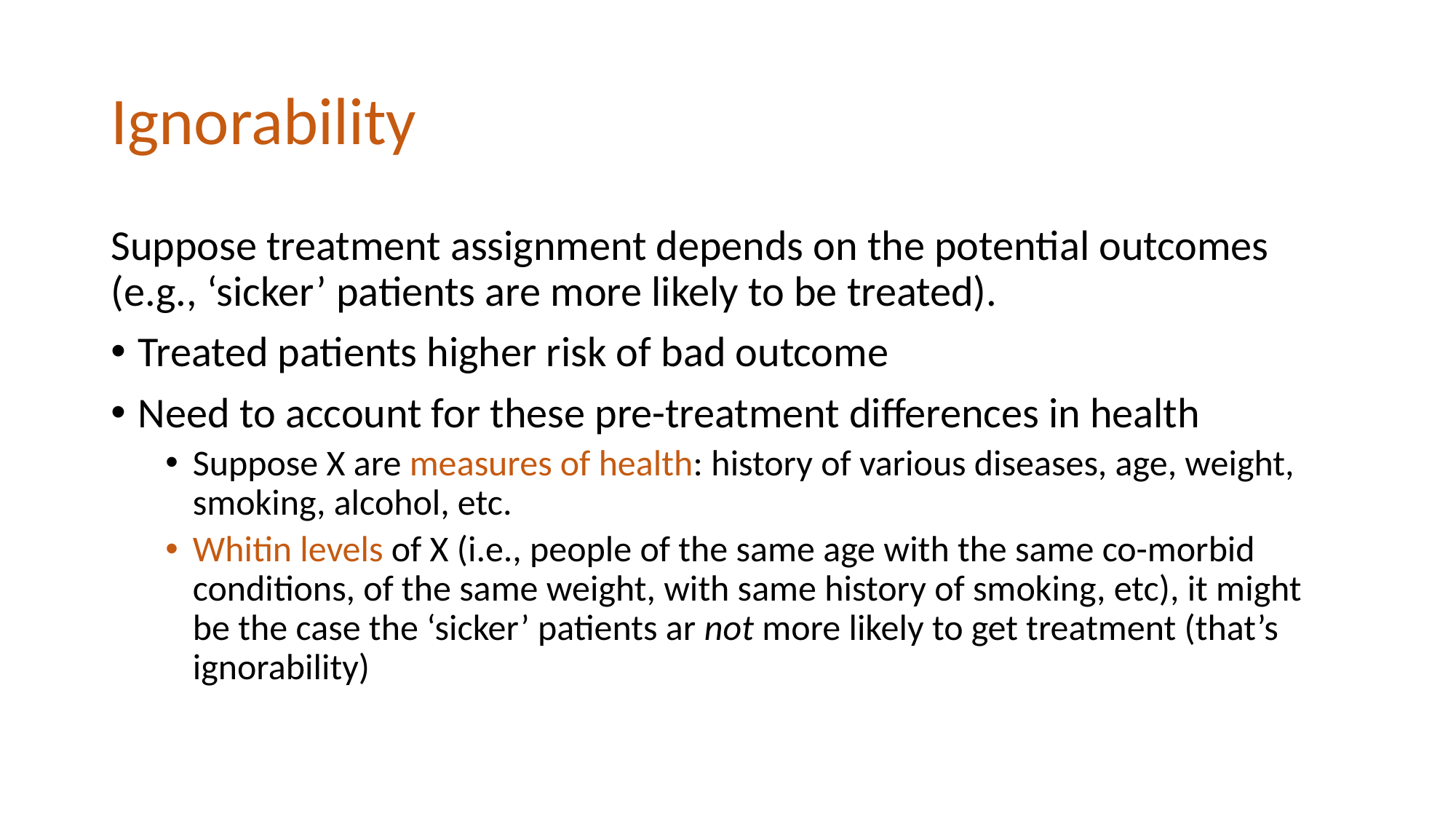

# Ignorability
Suppose treatment assignment depends on the potential outcomes (e.g., ‘sicker’ patients are more likely to be treated).
Treated patients higher risk of bad outcome
Need to account for these pre-treatment differences in health
Suppose X are measures of health: history of various diseases, age, weight, smoking, alcohol, etc.
Whitin levels of X (i.e., people of the same age with the same co-morbid conditions, of the same weight, with same history of smoking, etc), it might be the case the ‘sicker’ patients ar not more likely to get treatment (that’s ignorability)